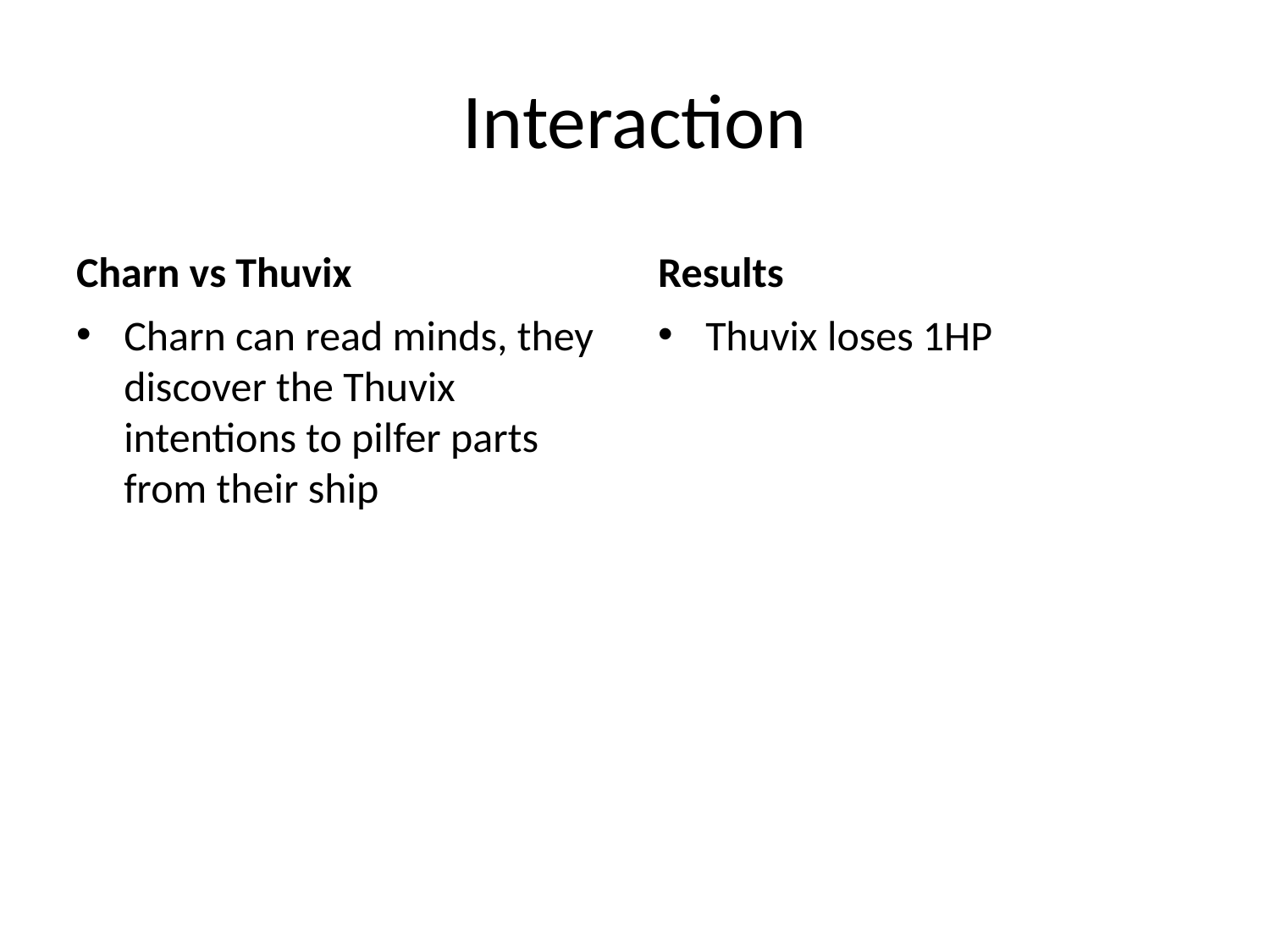

# Interaction
Charn vs Thuvix
Results
Charn can read minds, they discover the Thuvix intentions to pilfer parts from their ship
Thuvix loses 1HP